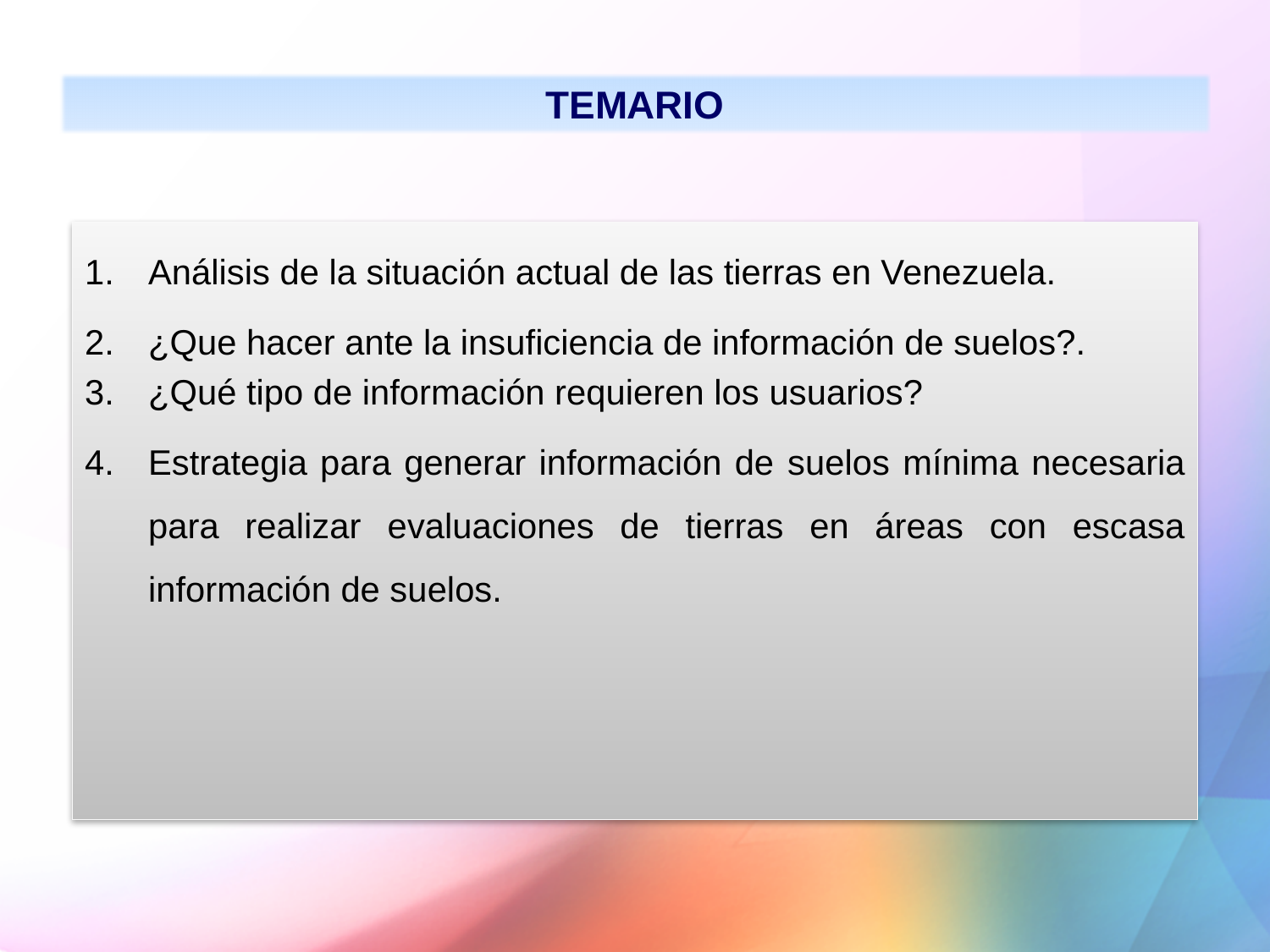

TEMARIO
Análisis de la situación actual de las tierras en Venezuela.
¿Que hacer ante la insuficiencia de información de suelos?.
¿Qué tipo de información requieren los usuarios?
Estrategia para generar información de suelos mínima necesaria para realizar evaluaciones de tierras en áreas con escasa información de suelos.